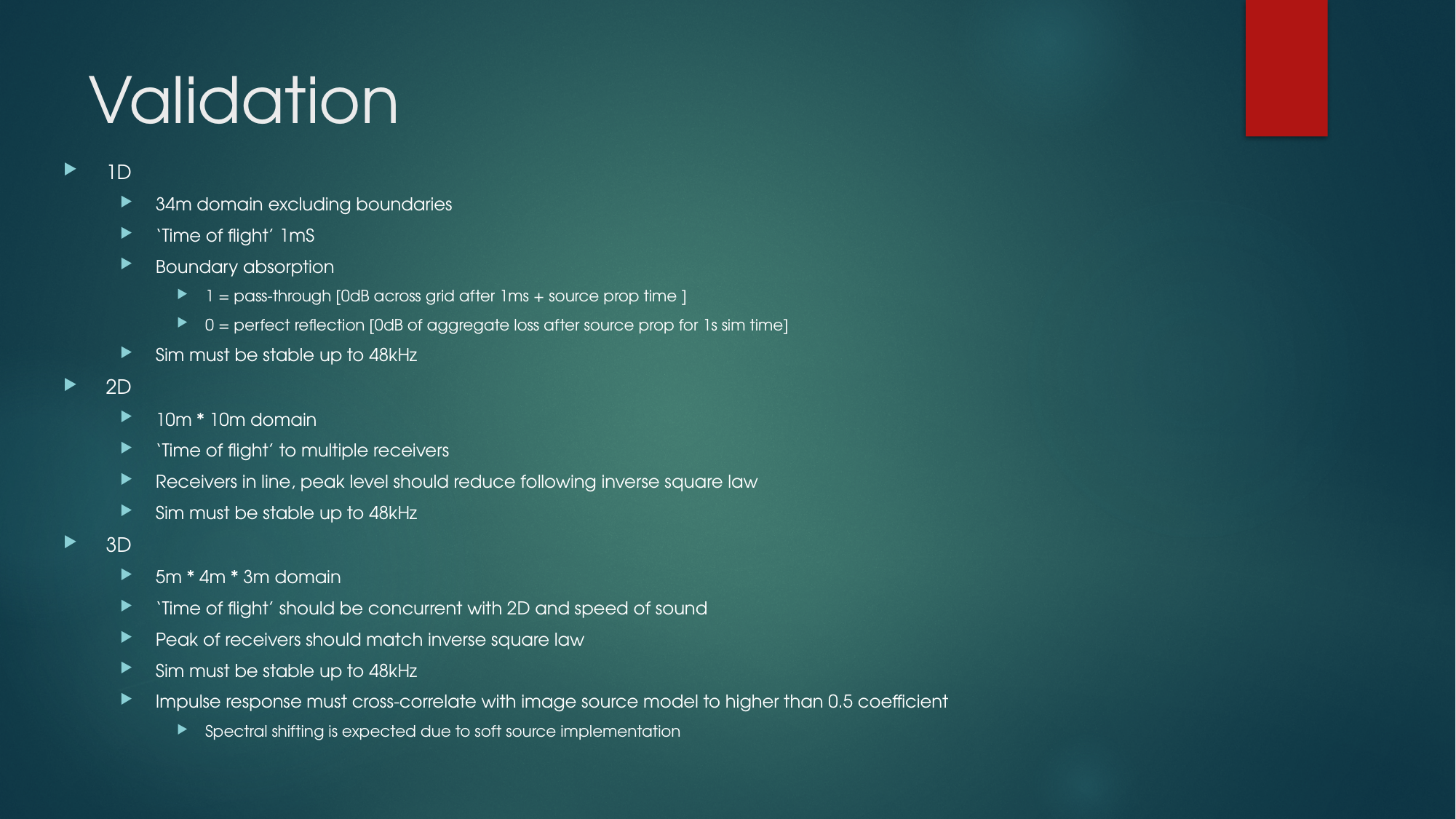

# Validation
1D
34m domain excluding boundaries
‘Time of flight’ 1mS
Boundary absorption
1 = pass-through [0dB across grid after 1ms + source prop time ]
0 = perfect reflection [0dB of aggregate loss after source prop for 1s sim time]
Sim must be stable up to 48kHz
2D
10m * 10m domain
‘Time of flight’ to multiple receivers
Receivers in line, peak level should reduce following inverse square law
Sim must be stable up to 48kHz
3D
5m * 4m * 3m domain
‘Time of flight’ should be concurrent with 2D and speed of sound
Peak of receivers should match inverse square law
Sim must be stable up to 48kHz
Impulse response must cross-correlate with image source model to higher than 0.5 coefficient
Spectral shifting is expected due to soft source implementation